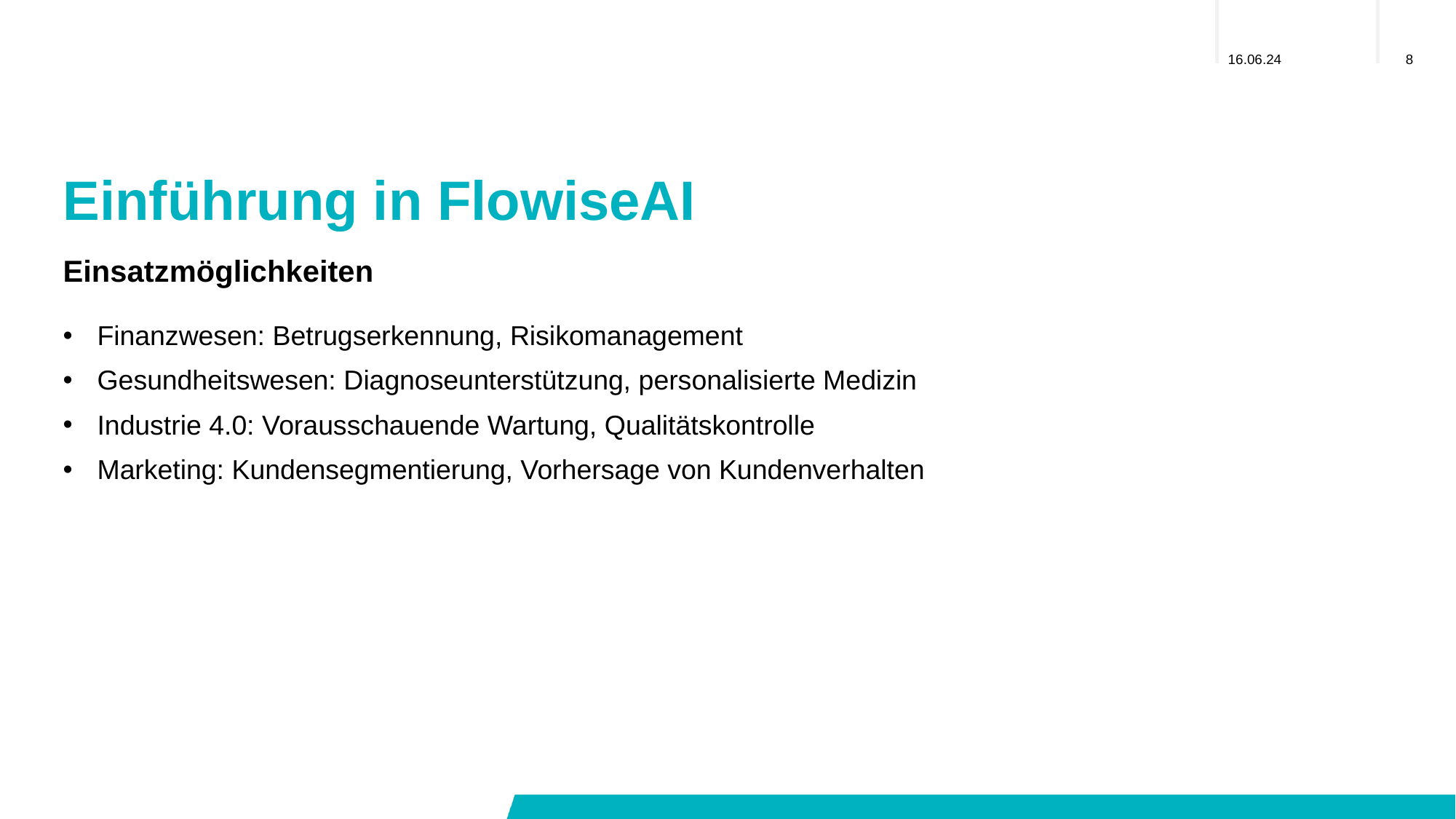

# Einführung in FlowiseAI
Einsatzmöglichkeiten
Finanzwesen: Betrugserkennung, Risikomanagement
Gesundheitswesen: Diagnoseunterstützung, personalisierte Medizin
Industrie 4.0: Vorausschauende Wartung, Qualitätskontrolle
Marketing: Kundensegmentierung, Vorhersage von Kundenverhalten